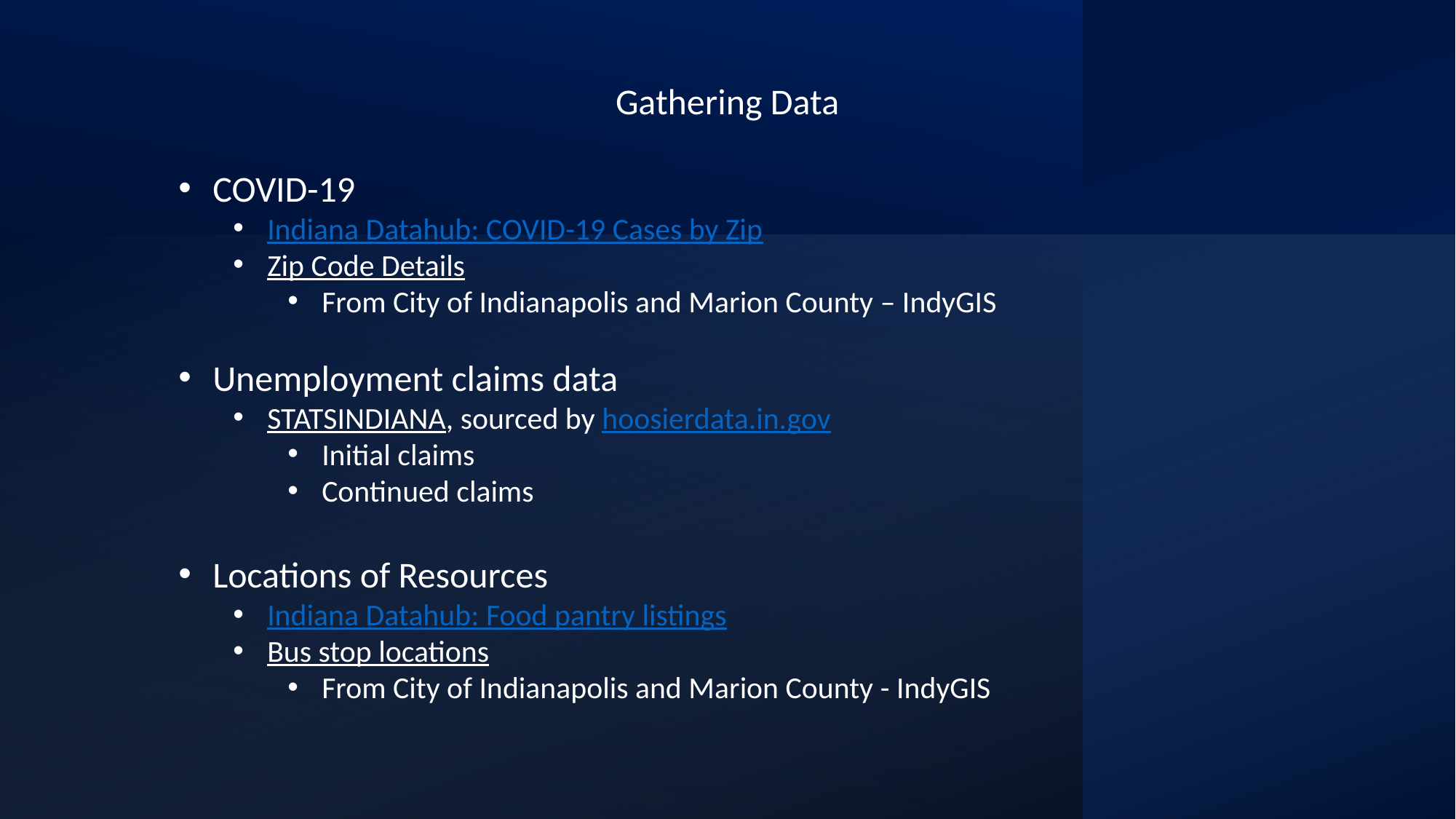

Gathering Data

COVID-19
Indiana Datahub: COVID-19 Cases by Zip
Zip Code Details
From City of Indianapolis and Marion County – IndyGIS

Unemployment claims data
STATSINDIANA, sourced by hoosierdata.in.gov
Initial claims
Continued claims

Locations of Resources
Indiana Datahub: Food pantry listings
Bus stop locations
From City of Indianapolis and Marion County - IndyGIS